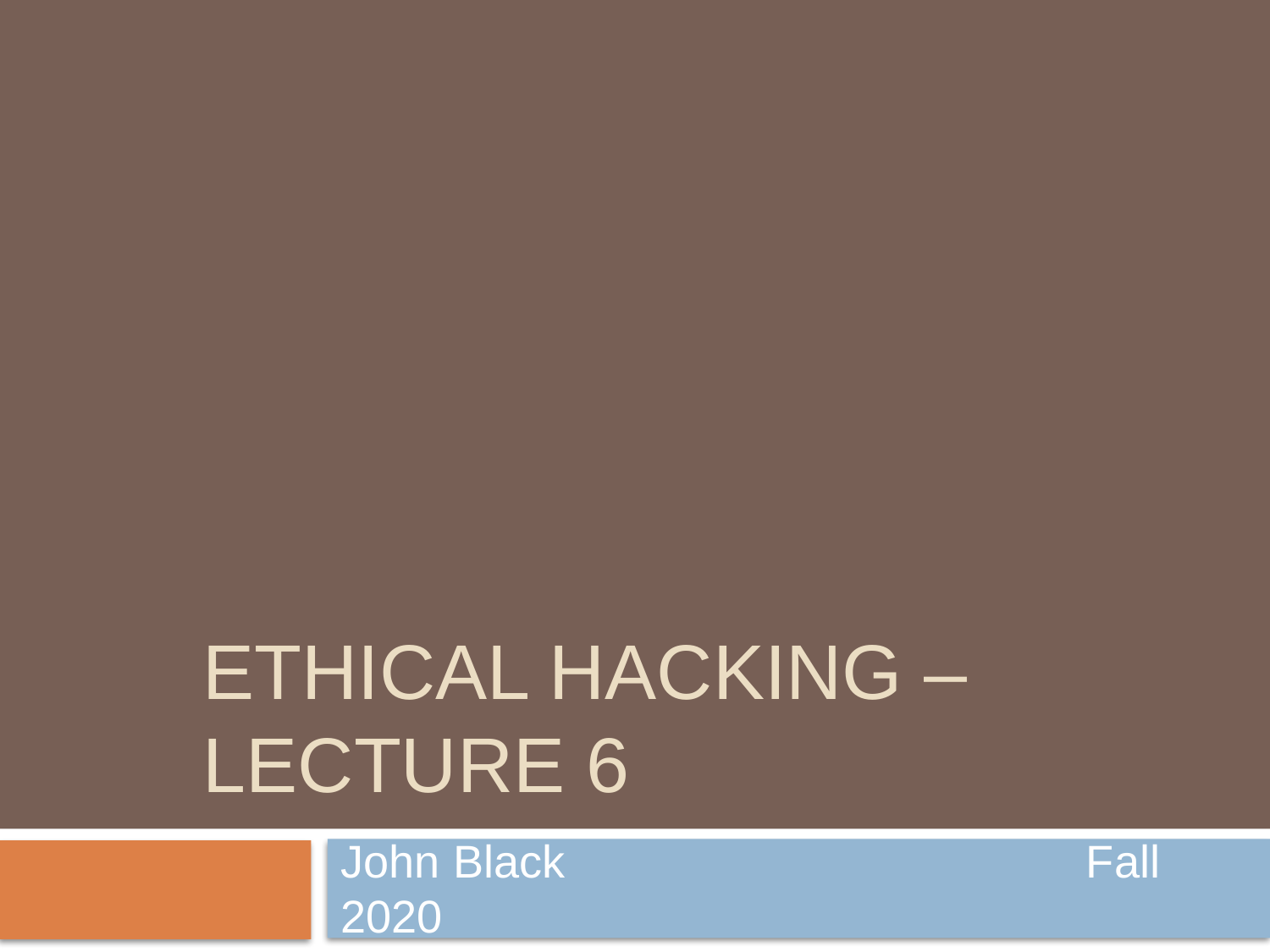

# Ethical Hacking – Lecture 6
John Black                                         Fall 2020